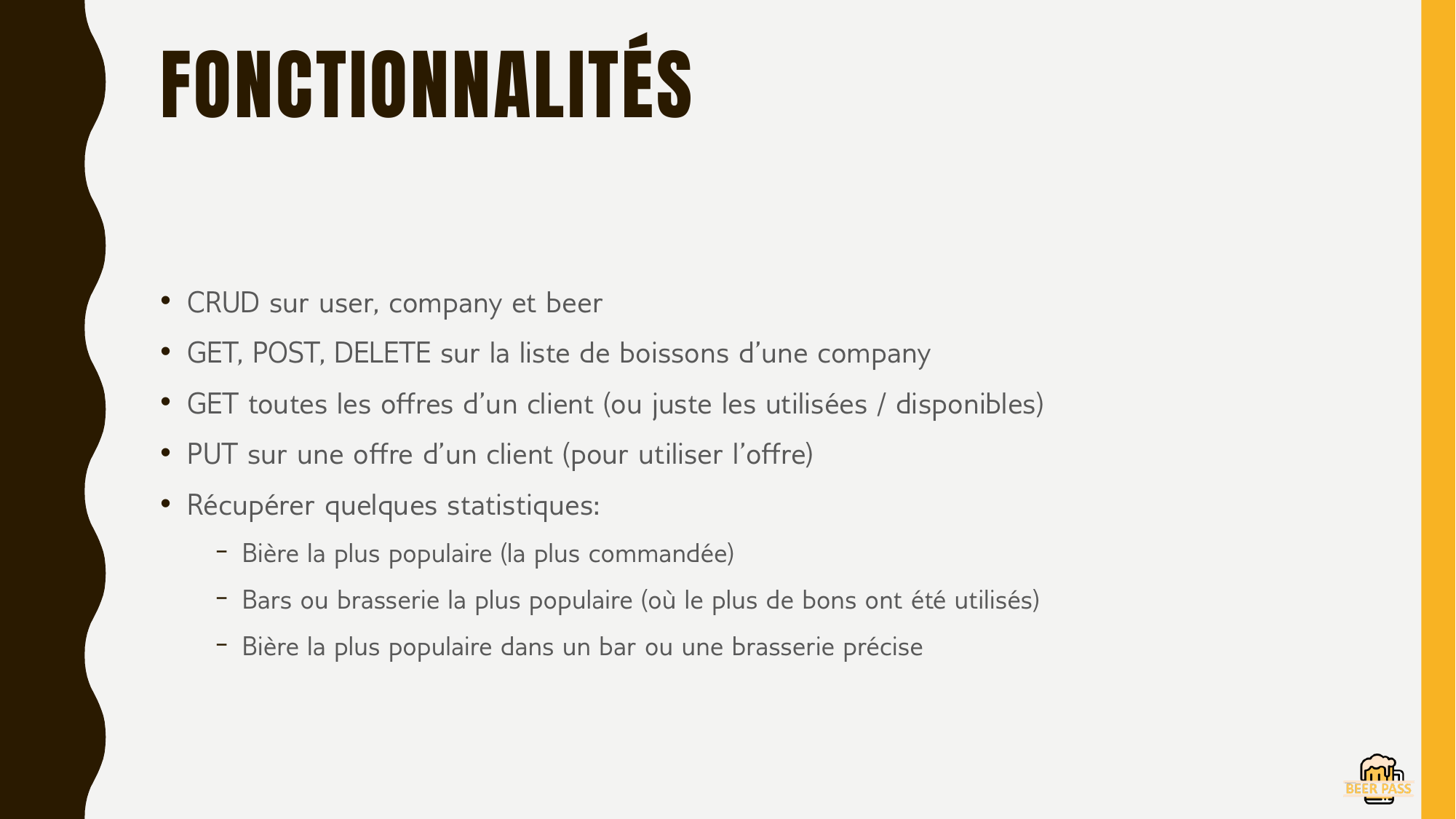

# Fonctionnalités
CRUD sur user, company et beer
GET, POST, DELETE sur la liste de boissons d’une company
GET toutes les offres d’un client (ou juste les utilisées / disponibles)
PUT sur une offre d’un client (pour utiliser l’offre)
Récupérer quelques statistiques:
Bière la plus populaire (la plus commandée)
Bars ou brasserie la plus populaire (où le plus de bons ont été utilisés)
Bière la plus populaire dans un bar ou une brasserie précise